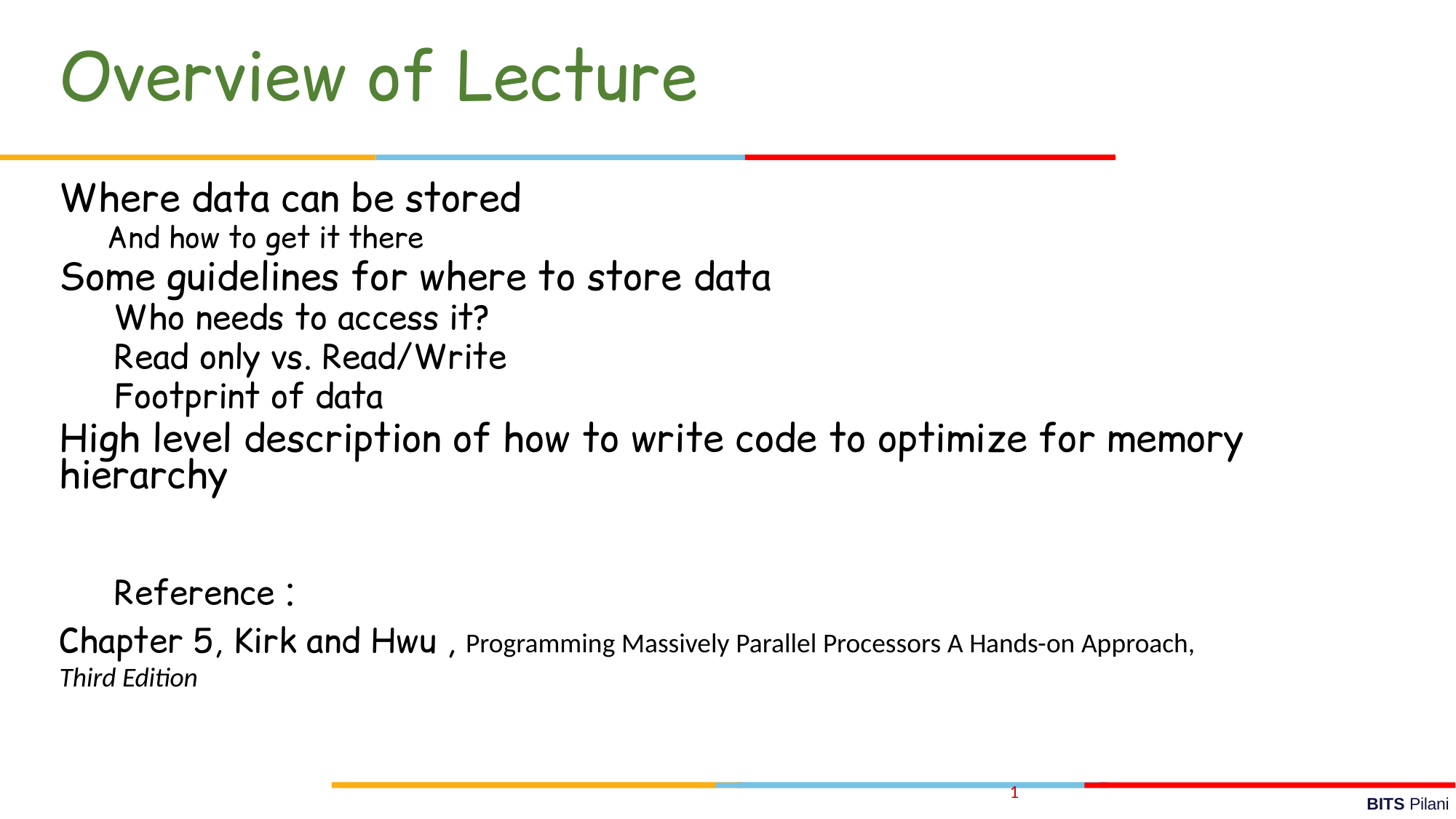

# Overview of Lecture
Where data can be stored
And how to get it there
Some guidelines for where to store data
Who needs to access it? Read only vs. Read/Write Footprint of data
High level description of how to write code to optimize for memory hierarchy

Reference :
Chapter 5, Kirk and Hwu , Programming Massively Parallel Processors A Hands-on Approach, Third Edition
1
BITS Pilani